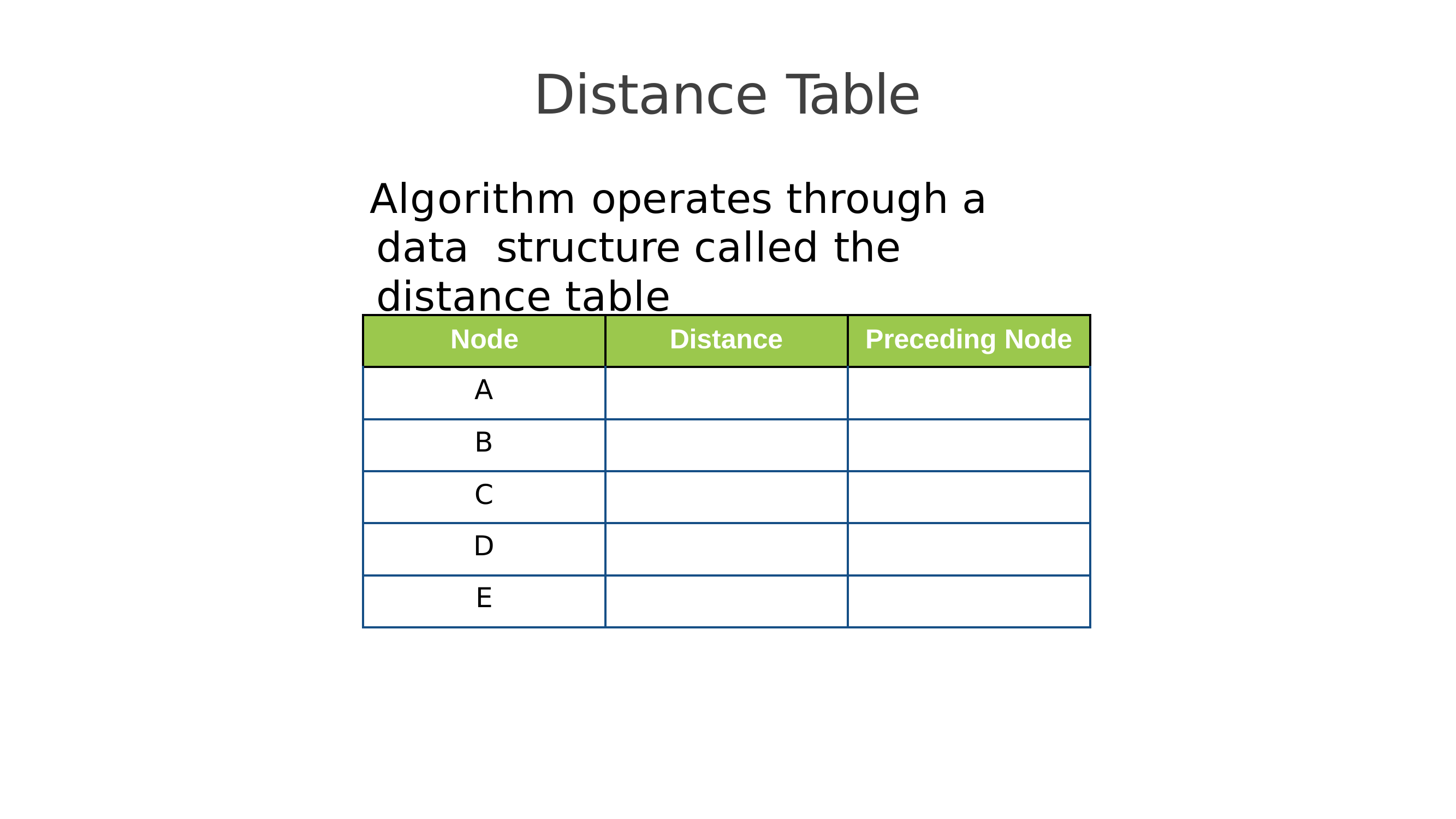

# Distance Table
Algorithm operates through a data  structure called the distance table
| Node | Distance | Preceding Node |
| --- | --- | --- |
| A |  |  |
| B |  |  |
| C |  |  |
| D |  |  |
| E |  |  |